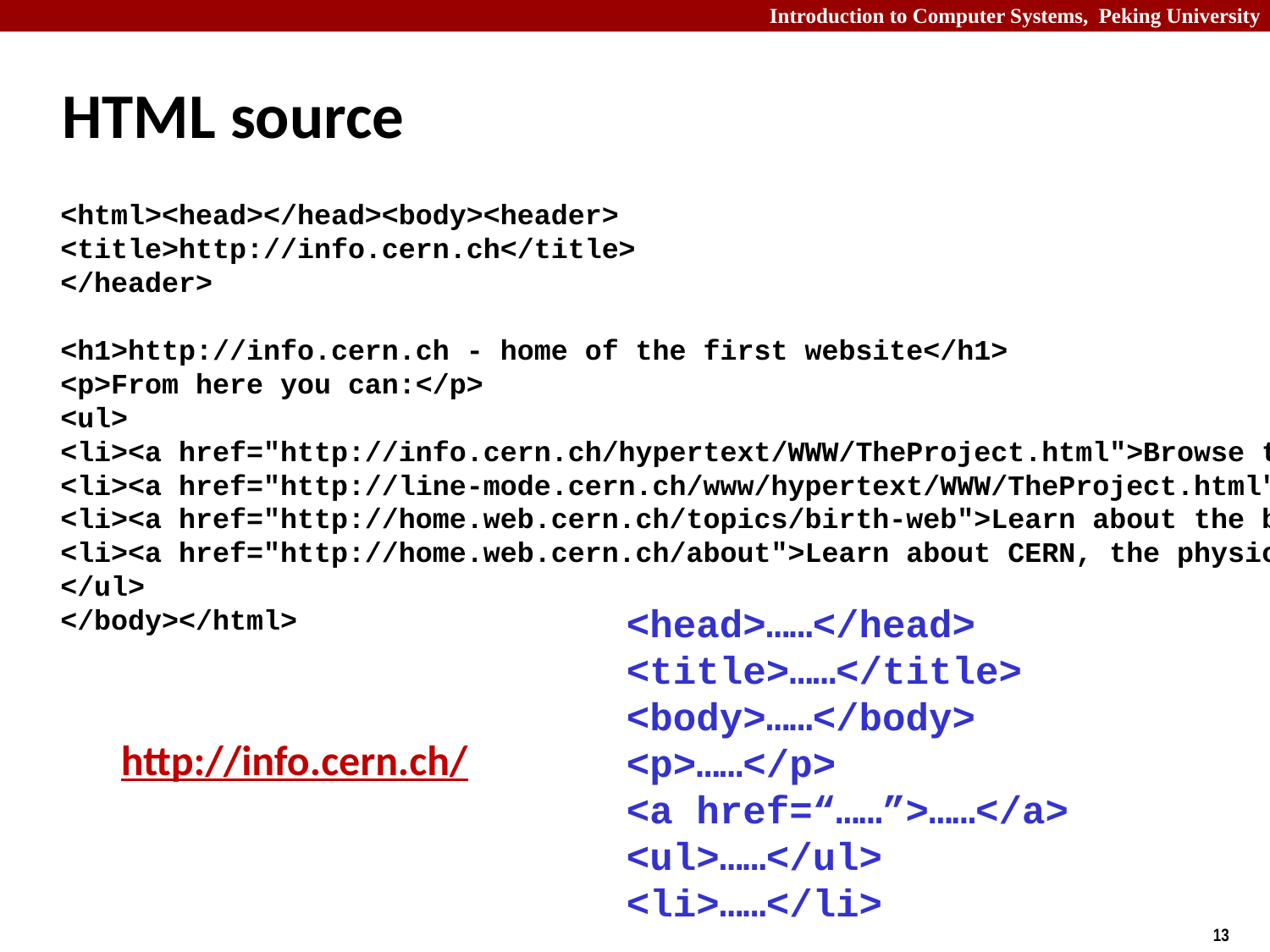

# HTML source
<html><head></head><body><header>
<title>http://info.cern.ch</title>
</header>

<h1>http://info.cern.ch - home of the first website</h1>
<p>From here you can:</p>
<ul>
<li><a href="http://info.cern.ch/hypertext/WWW/TheProject.html">Browse the first website</a></li>
<li><a href="http://line-mode.cern.ch/www/hypertext/WWW/TheProject.html">Browse the first website using the line-mode browser simulator</a></li>
<li><a href="http://home.web.cern.ch/topics/birth-web">Learn about the birth of the web</a></li>
<li><a href="http://home.web.cern.ch/about">Learn about CERN, the physics laboratory where the web was born</a></li>
</ul>
</body></html>
<head>……</head>
<title>……</title>
<body>……</body>
<p>……</p>
<a href=“……”>……</a>
<ul>……</ul>
<li>……</li>
http://info.cern.ch/